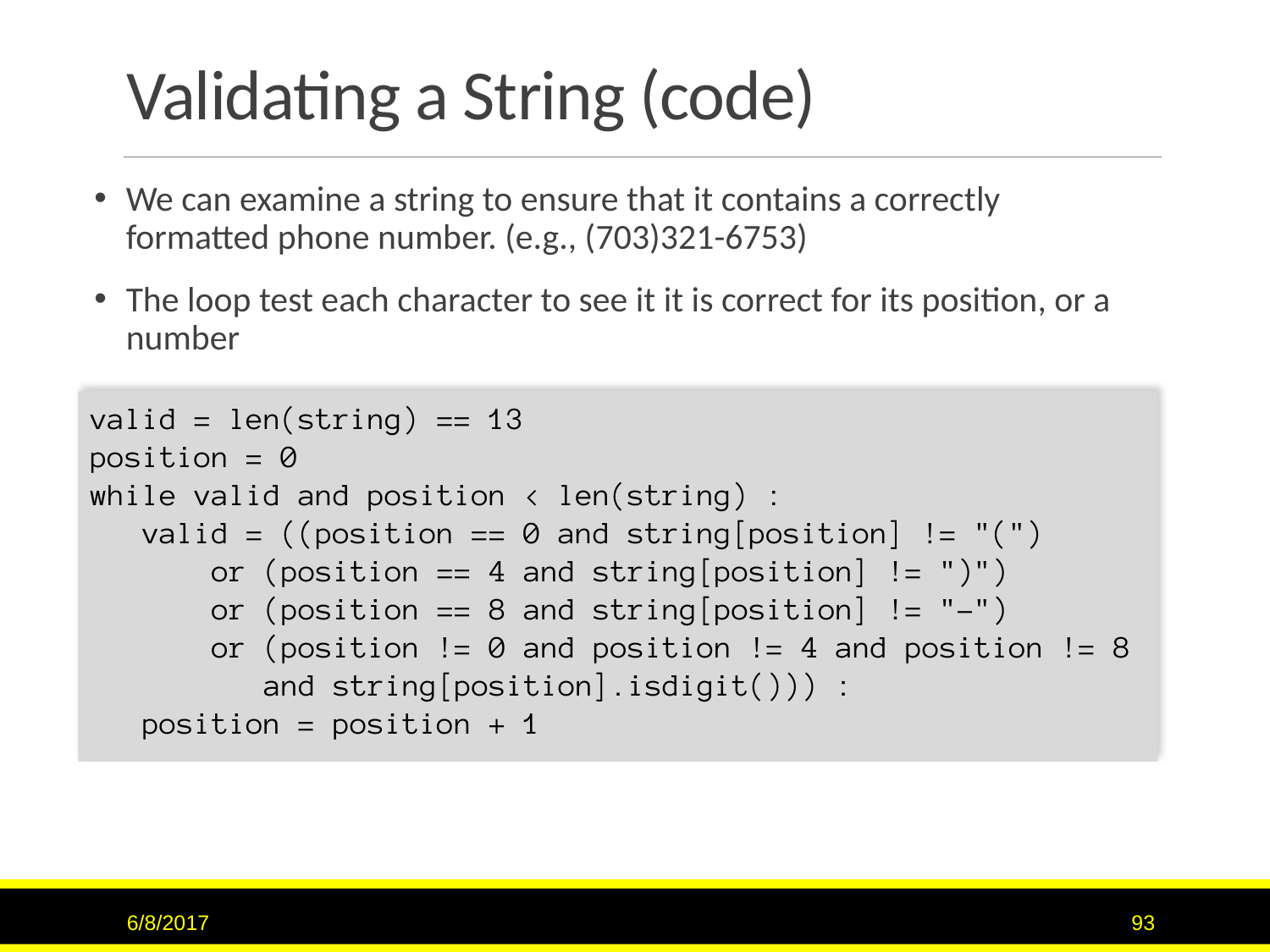

# Validating a String (code)
We can examine a string to ensure that it contains a correctly formatted phone number. (e.g., (703)321-6753)
The loop test each character to see it it is correct for its position, or a number

valid = len(string) == 13
position = 0
while valid and position < len(string) :
   valid = ((position == 0 and string[position] != "(")
       or (position == 4 and string[position] != ")")
       or (position == 8 and string[position] != "-")
       or (position != 0 and position != 4 and position != 8
          and string[position].isdigit())) :
   position = position + 1
6/8/2017
93